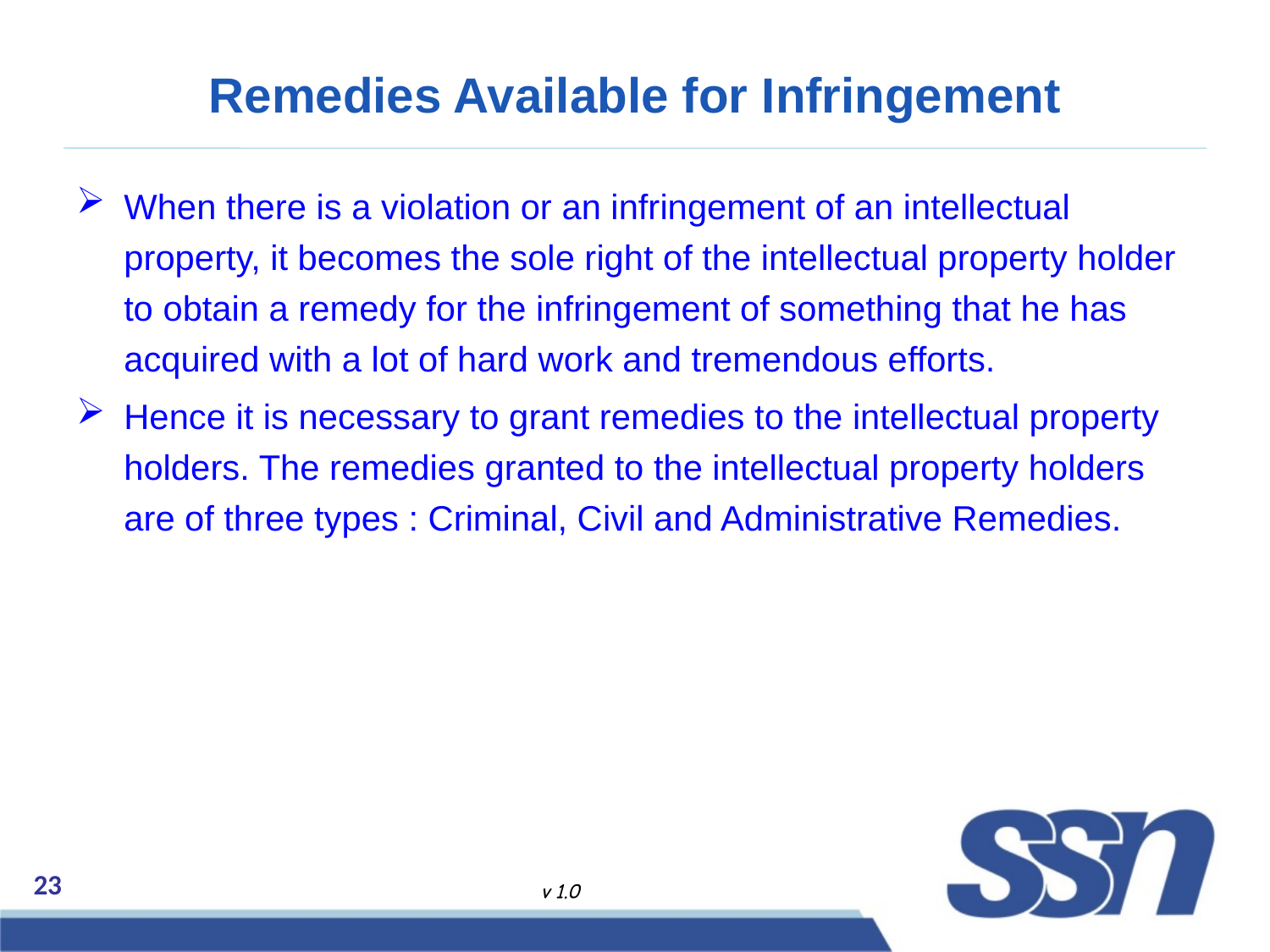

# Remedies Available for Infringement
When there is a violation or an infringement of an intellectual property, it becomes the sole right of the intellectual property holder to obtain a remedy for the infringement of something that he has acquired with a lot of hard work and tremendous efforts.
Hence it is necessary to grant remedies to the intellectual property holders. The remedies granted to the intellectual property holders are of three types : Criminal, Civil and Administrative Remedies.